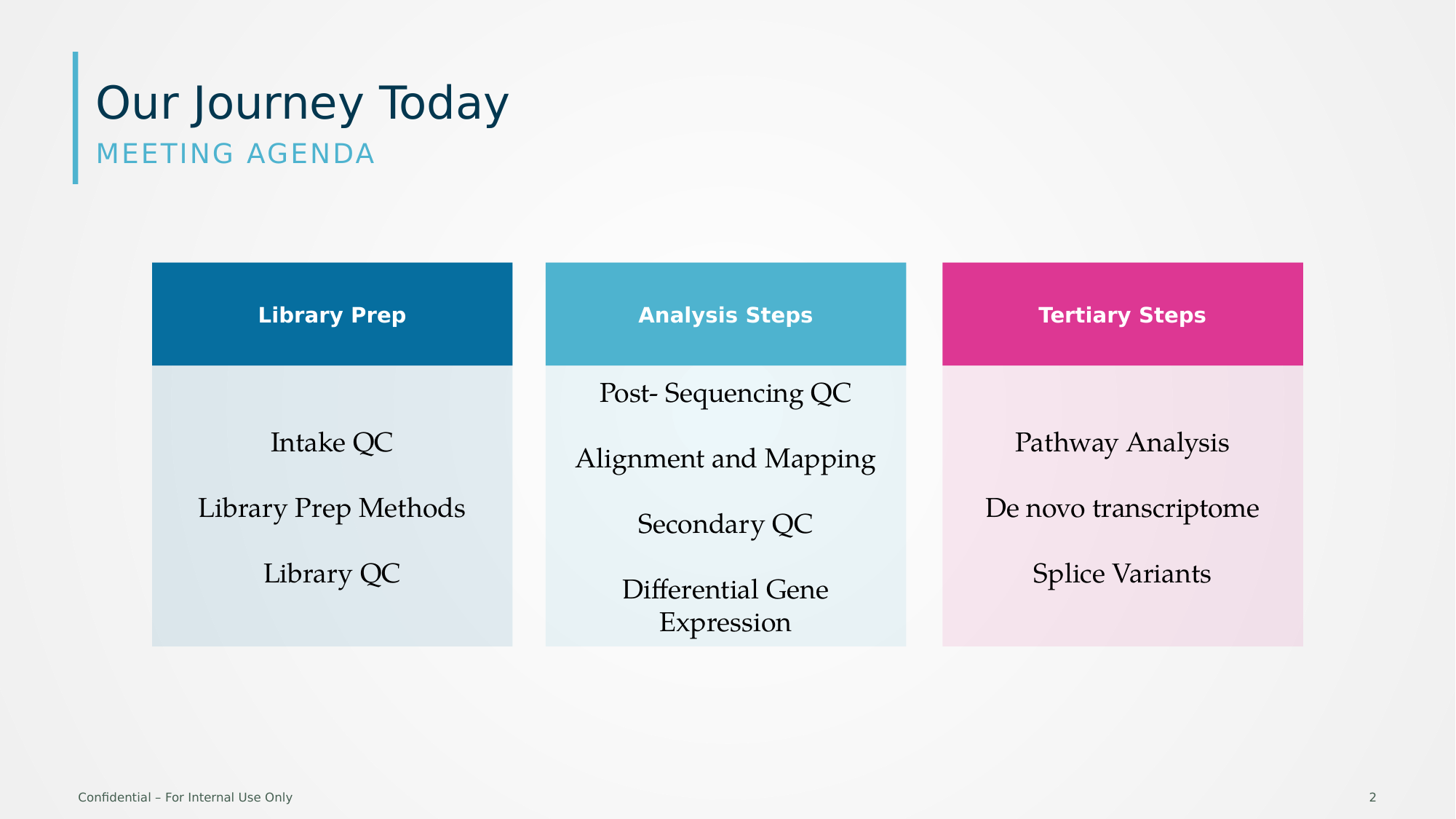

# Our Journey Today
MEETING AGENDA
Library Prep
Analysis Steps
Tertiary Steps

Post- Sequencing QC

Alignment and Mapping

Secondary QC

Differential Gene Expression
Intake QC

Library Prep Methods

Library QC
Pathway Analysis

De novo transcriptome

Splice Variants
2
Confidential – For Internal Use Only